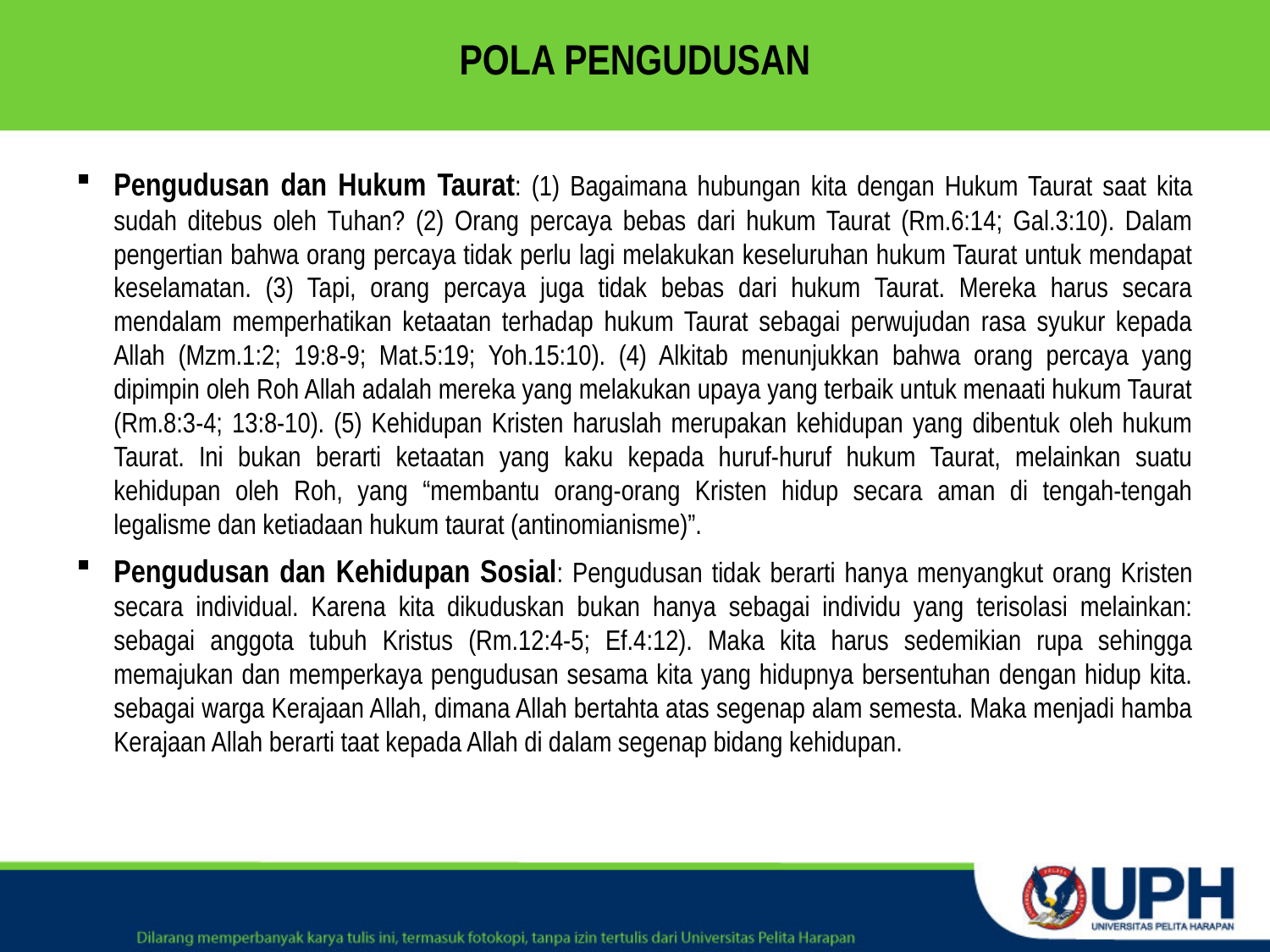

# POLA PENGUDUSAN
Pengudusan dan Hukum Taurat: (1) Bagaimana hubungan kita dengan Hukum Taurat saat kita sudah ditebus oleh Tuhan? (2) Orang percaya bebas dari hukum Taurat (Rm.6:14; Gal.3:10). Dalam pengertian bahwa orang percaya tidak perlu lagi melakukan keseluruhan hukum Taurat untuk mendapat keselamatan. (3) Tapi, orang percaya juga tidak bebas dari hukum Taurat. Mereka harus secara mendalam memperhatikan ketaatan terhadap hukum Taurat sebagai perwujudan rasa syukur kepada Allah (Mzm.1:2; 19:8-9; Mat.5:19; Yoh.15:10). (4) Alkitab menunjukkan bahwa orang percaya yang dipimpin oleh Roh Allah adalah mereka yang melakukan upaya yang terbaik untuk menaati hukum Taurat (Rm.8:3-4; 13:8-10). (5) Kehidupan Kristen haruslah merupakan kehidupan yang dibentuk oleh hukum Taurat. Ini bukan berarti ketaatan yang kaku kepada huruf-huruf hukum Taurat, melainkan suatu kehidupan oleh Roh, yang “membantu orang-orang Kristen hidup secara aman di tengah-tengah legalisme dan ketiadaan hukum taurat (antinomianisme)”.
Pengudusan dan Kehidupan Sosial: Pengudusan tidak berarti hanya menyangkut orang Kristen secara individual. Karena kita dikuduskan bukan hanya sebagai individu yang terisolasi melainkan: sebagai anggota tubuh Kristus (Rm.12:4-5; Ef.4:12). Maka kita harus sedemikian rupa sehingga memajukan dan memperkaya pengudusan sesama kita yang hidupnya bersentuhan dengan hidup kita. sebagai warga Kerajaan Allah, dimana Allah bertahta atas segenap alam semesta. Maka menjadi hamba Kerajaan Allah berarti taat kepada Allah di dalam segenap bidang kehidupan.